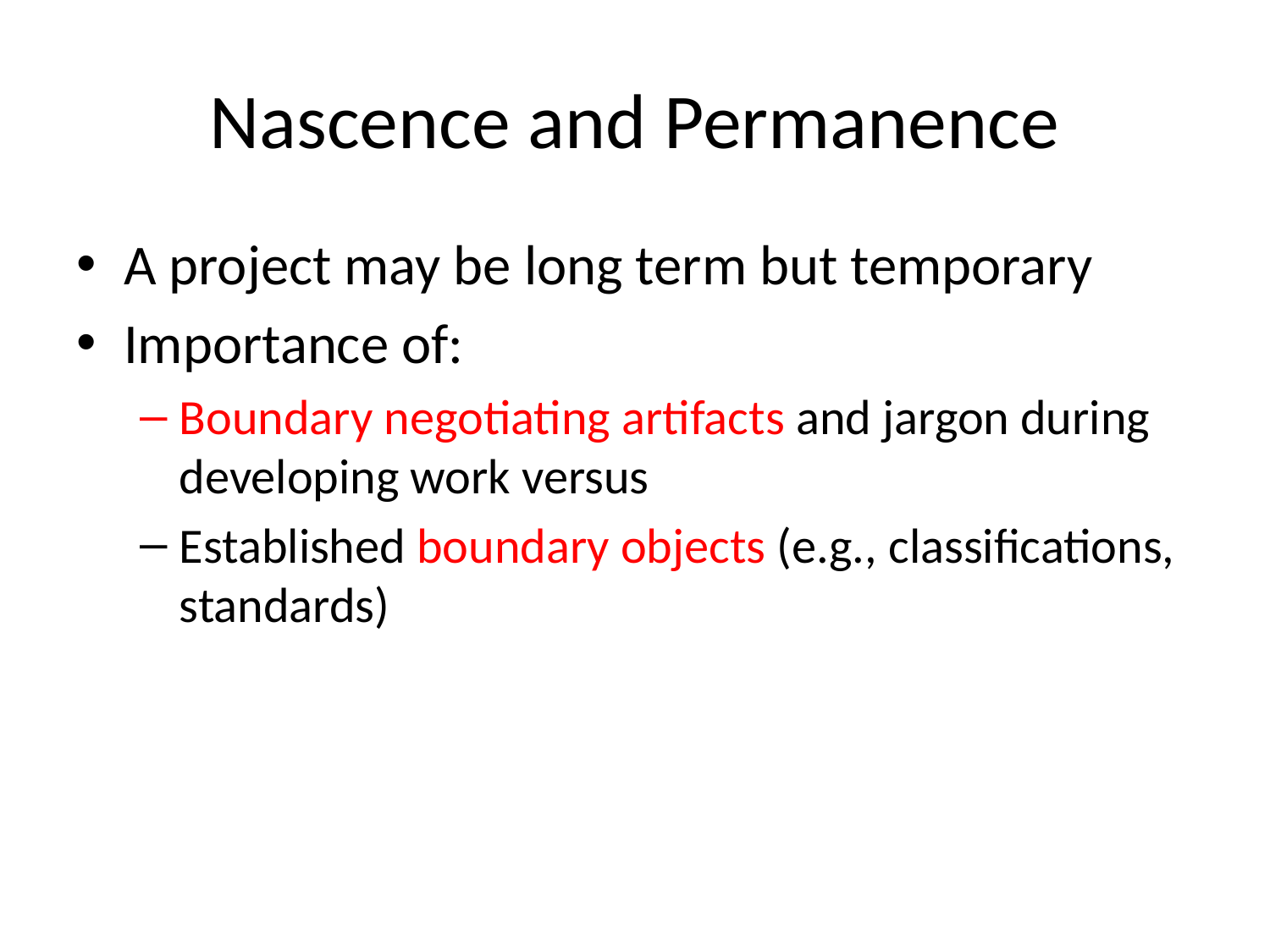

# Nascence and Permanence
A project may be long term but temporary
Importance of:
Boundary negotiating artifacts and jargon during developing work versus
Established boundary objects (e.g., classifications, standards)